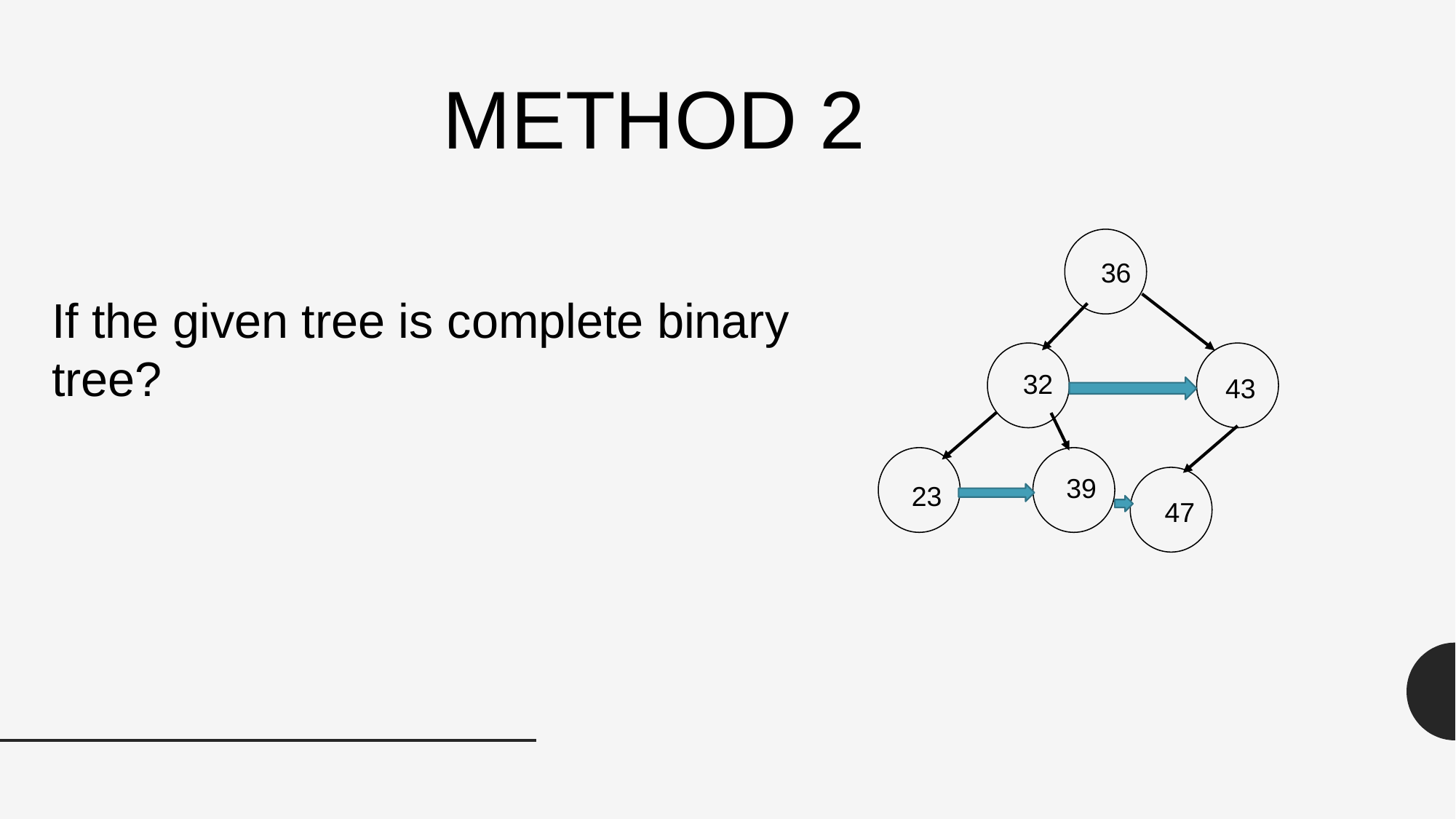

METHOD 2

36
If the given tree is complete binary tree?

32
43

39

23

47